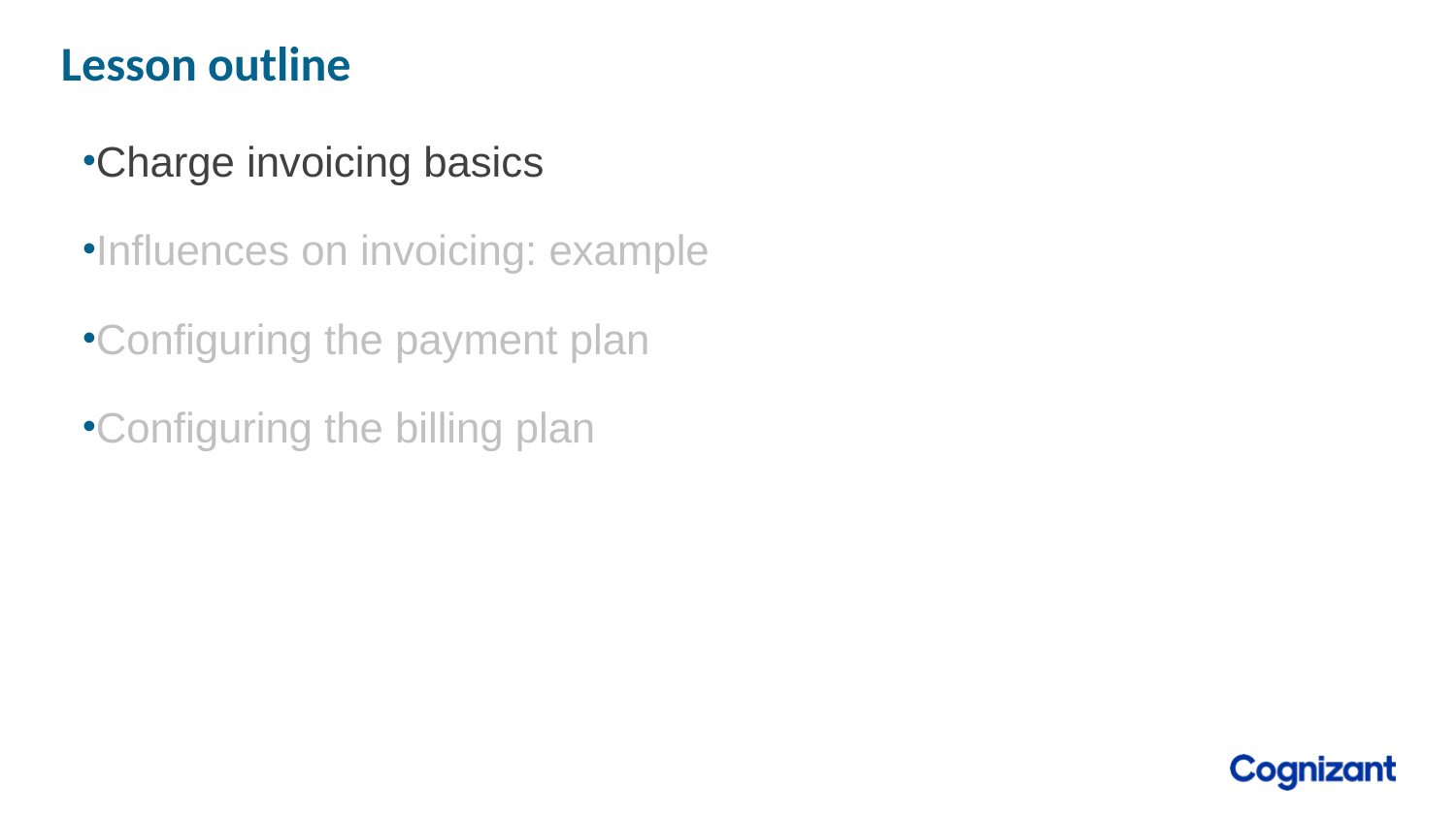

# Lesson outline
Charge invoicing basics
Influences on invoicing: example
Configuring the payment plan
Configuring the billing plan